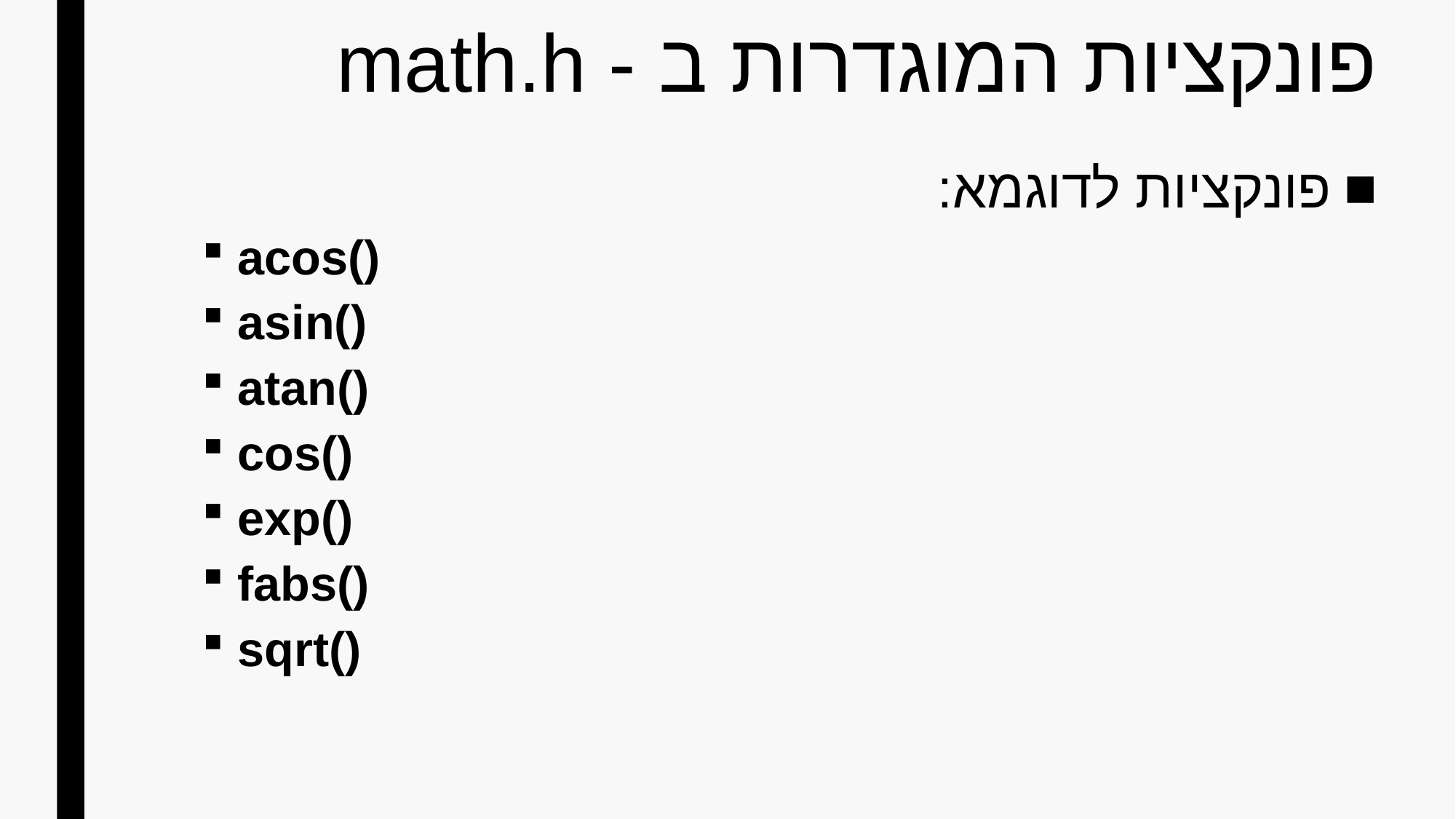

# פונקציות המוגדרות ב - math.h
פונקציות לדוגמא:
 acos()
 asin()
 atan()
 cos()
 exp()
 fabs()
 sqrt()